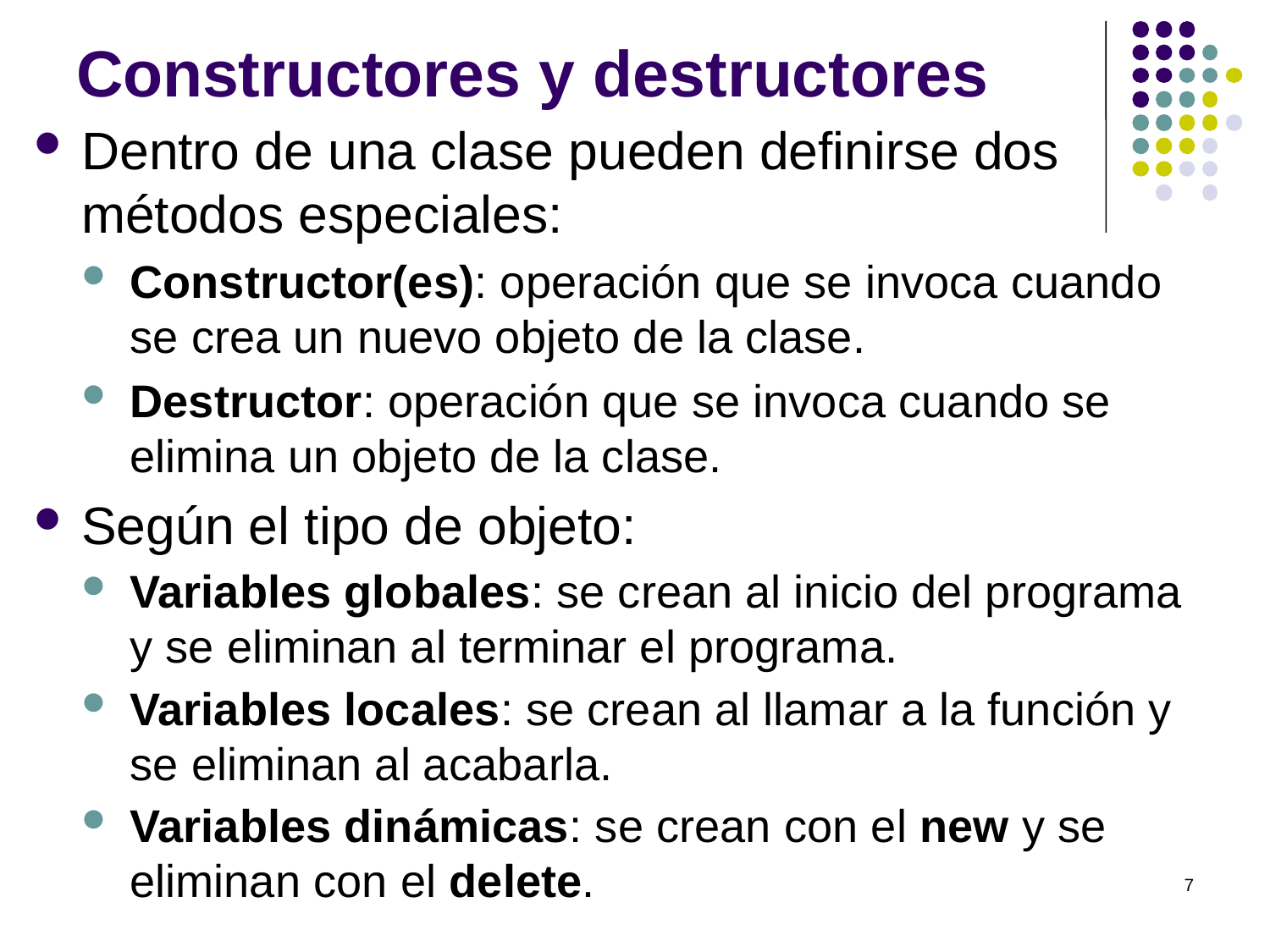

# Constructores y destructores
Dentro de una clase pueden definirse dos métodos especiales:
Constructor(es): operación que se invoca cuando se crea un nuevo objeto de la clase.
Destructor: operación que se invoca cuando se elimina un objeto de la clase.
Según el tipo de objeto:
Variables globales: se crean al inicio del programa y se eliminan al terminar el programa.
Variables locales: se crean al llamar a la función y se eliminan al acabarla.
Variables dinámicas: se crean con el new y se eliminan con el delete.
7